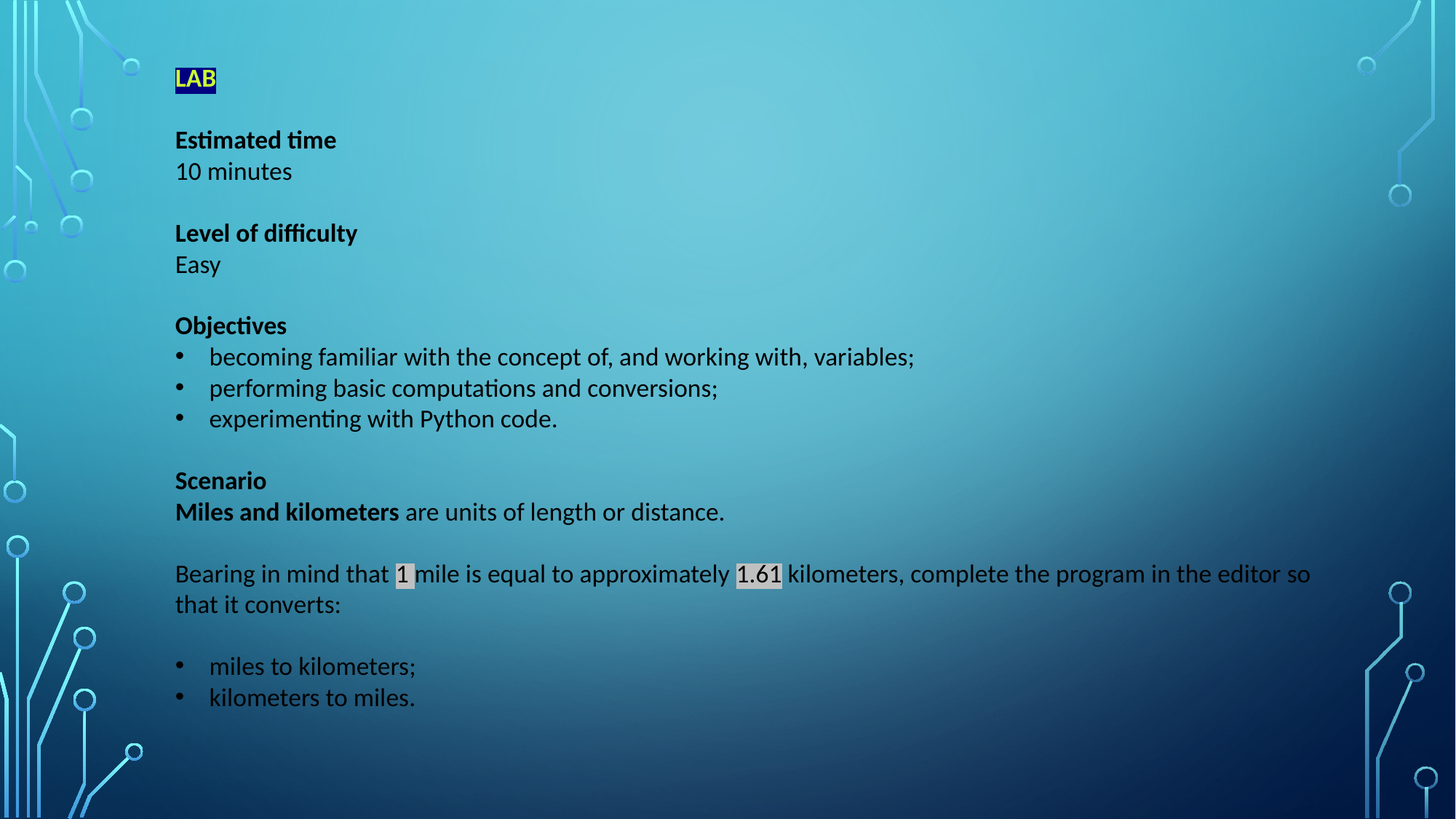

LAB

Estimated time
10 minutes

Level of difficulty
Easy

Objectives
becoming familiar with the concept of, and working with, variables;
performing basic computations and conversions;
experimenting with Python code.

Scenario
Miles and kilometers are units of length or distance.

Bearing in mind that 1 mile is equal to approximately 1.61 kilometers, complete the program in the editor so that it converts:

miles to kilometers;
kilometers to miles.